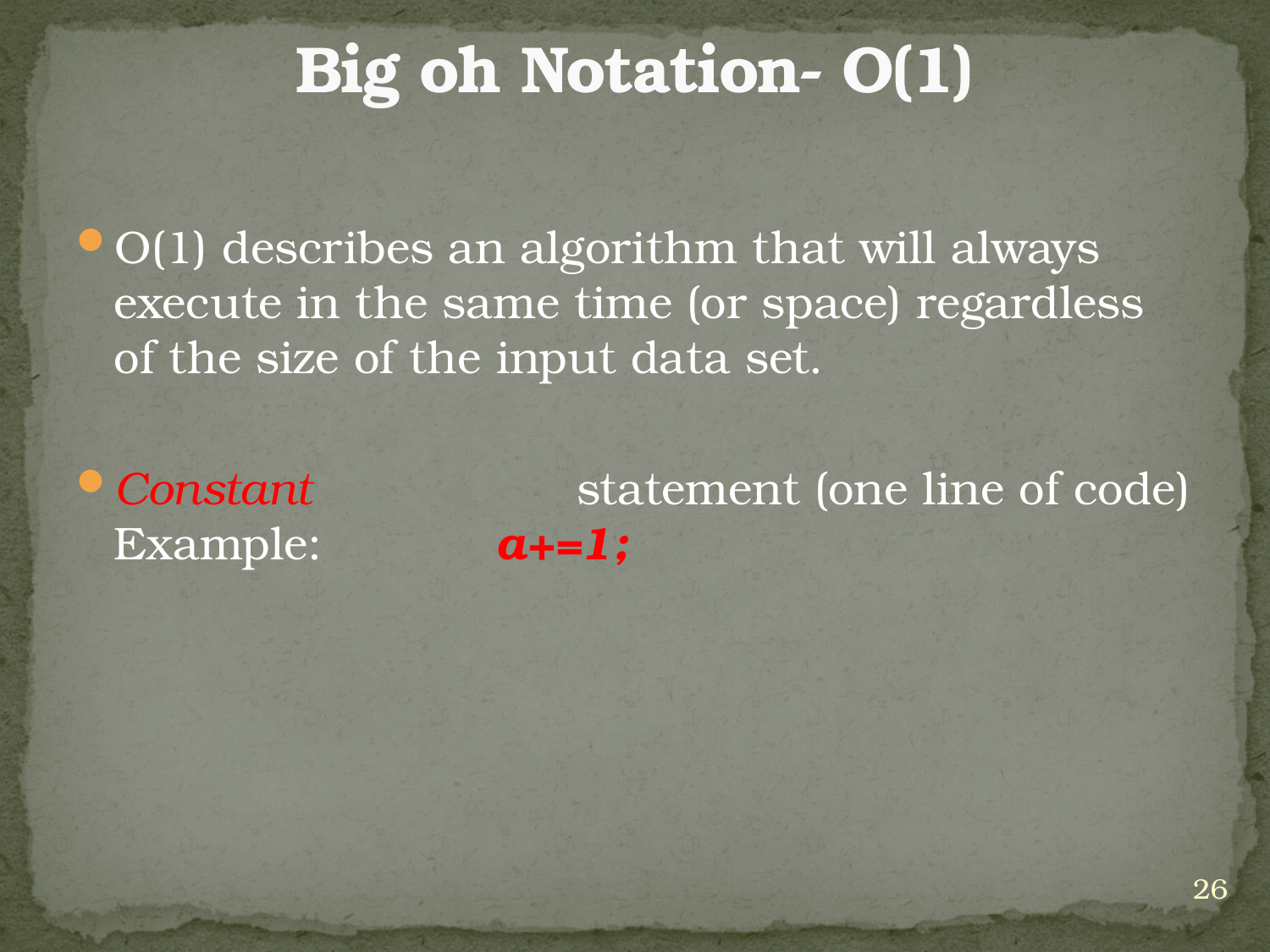

# Big oh Notation- O(1)
O(1) describes an algorithm that will always execute in the same time (or space) regardless of the size of the input data set.

Constant                 statement (one line of code) Example: 		a+=1;

26